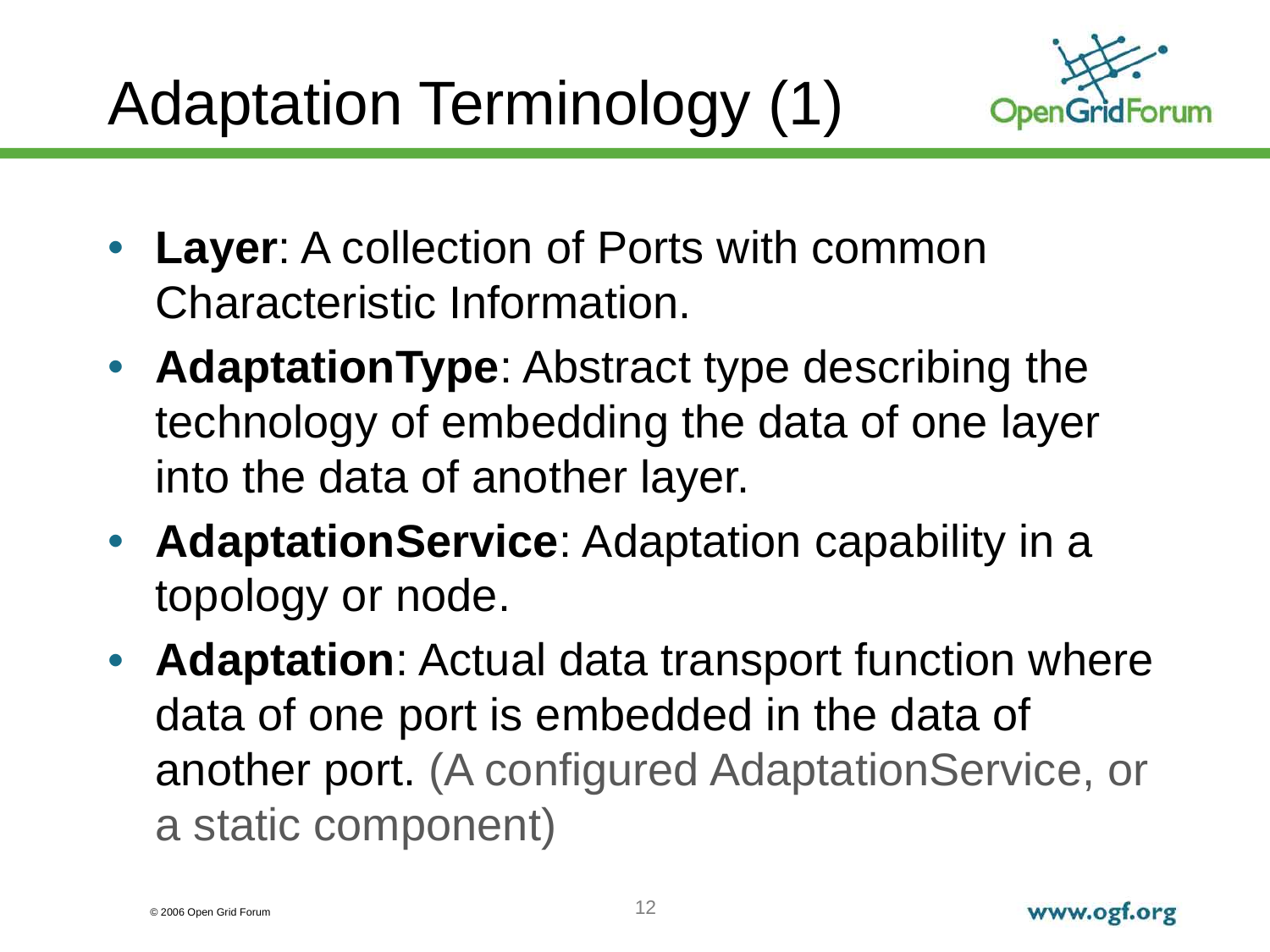

# Adaptation Terminology (1)
Layer: A collection of Ports with common Characteristic Information.
AdaptationType: Abstract type describing the technology of embedding the data of one layer into the data of another layer.
AdaptationService: Adaptation capability in a topology or node.
Adaptation: Actual data transport function where data of one port is embedded in the data of another port. (A configured AdaptationService, or a static component)
12